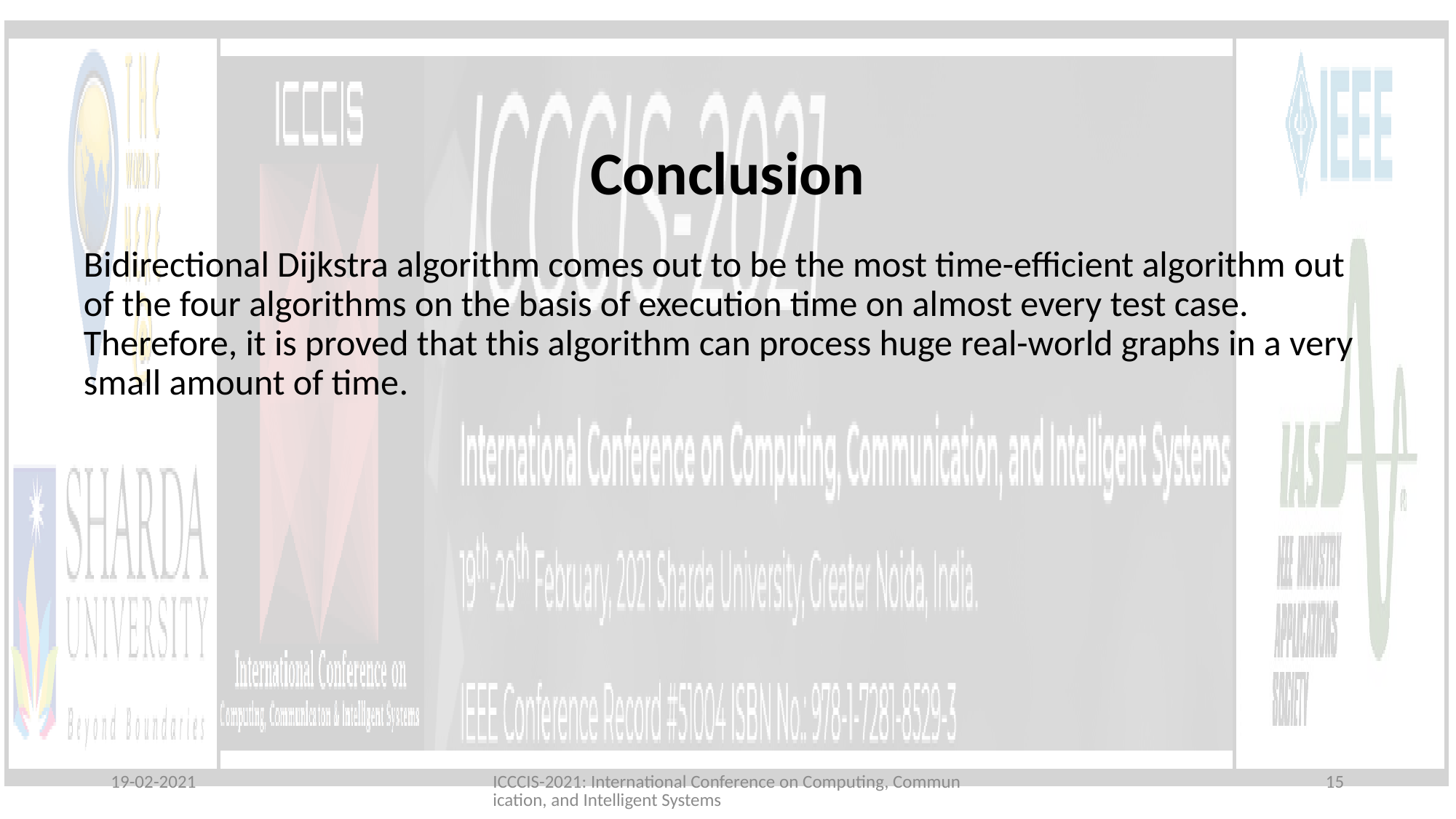

Conclusion
Bidirectional Dijkstra algorithm comes out to be the most time-efficient algorithm out of the four algorithms on the basis of execution time on almost every test case. Therefore, it is proved that this algorithm can process huge real-world graphs in a very small amount of time.
19-02-2021
ICCCIS-2021: International Conference on Computing, Communication, and Intelligent Systems
15